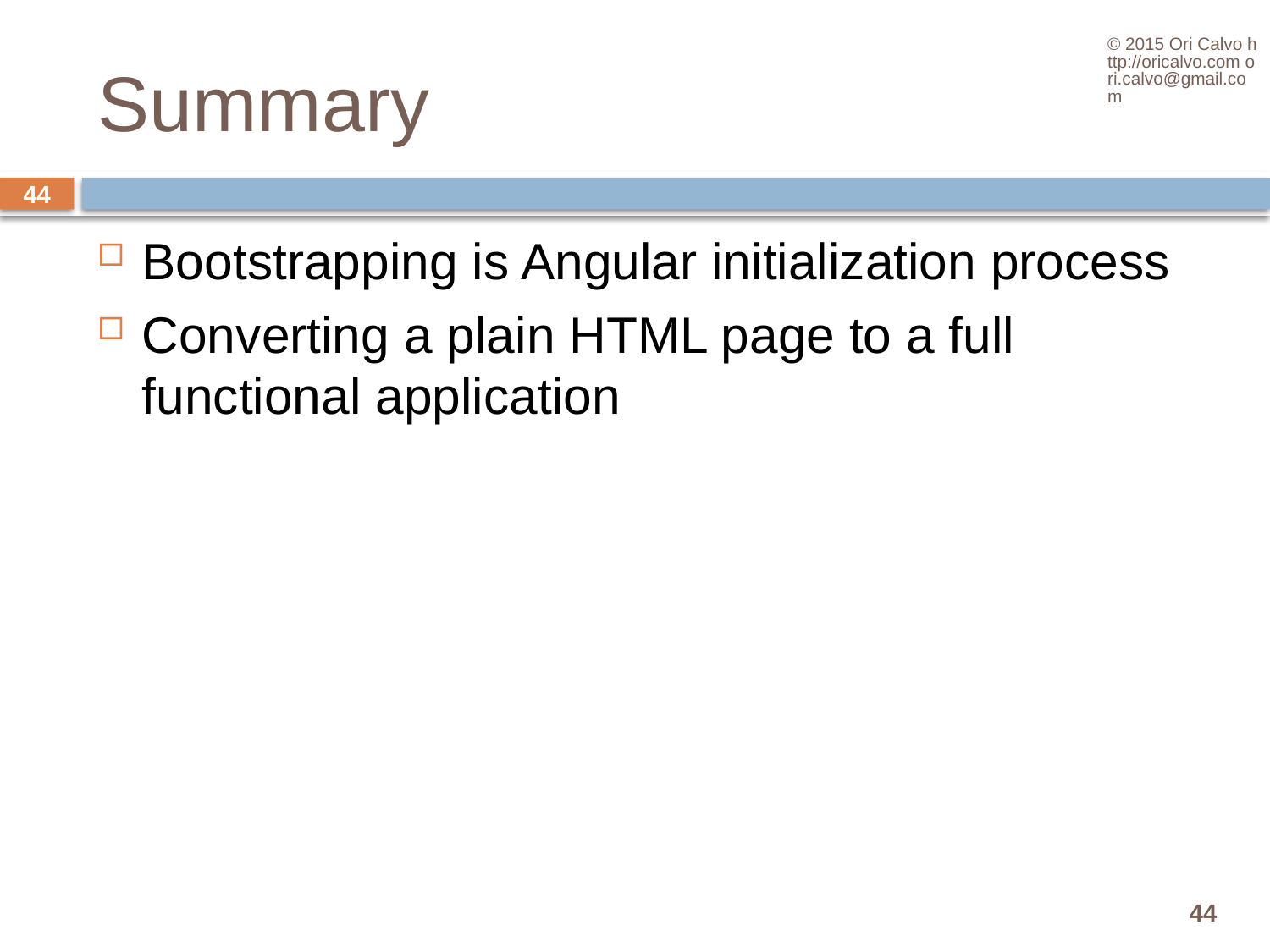

© 2015 Ori Calvo http://oricalvo.com ori.calvo@gmail.com
# Summary
44
Bootstrapping is Angular initialization process
Converting a plain HTML page to a full functional application